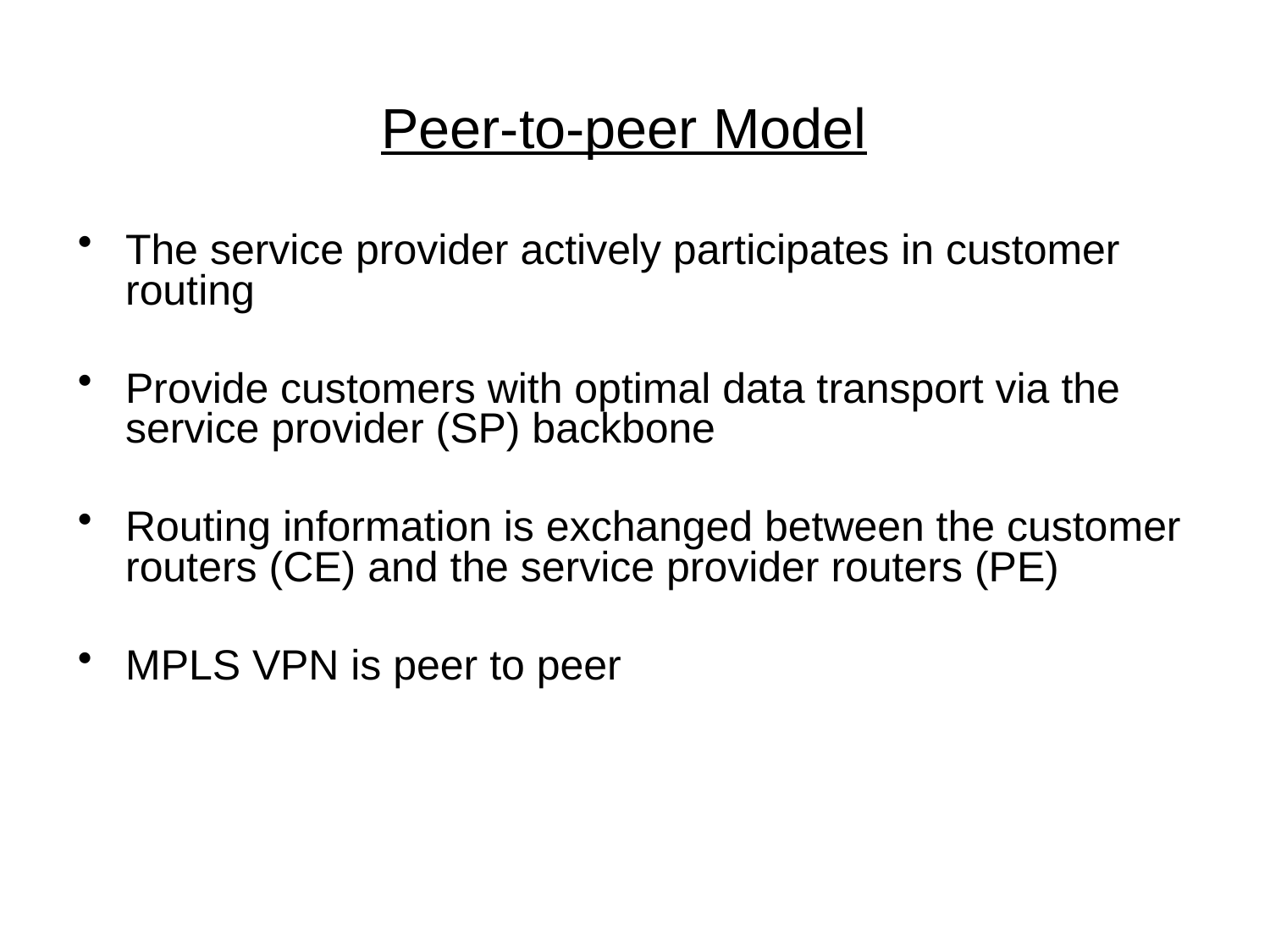

# Peer-to-peer Model

The service provider actively participates in customer routing

Provide customers with optimal data transport via the service provider (SP) backbone

Routing information is exchanged between the customer routers (CE) and the service provider routers (PE)

MPLS VPN is peer to peer